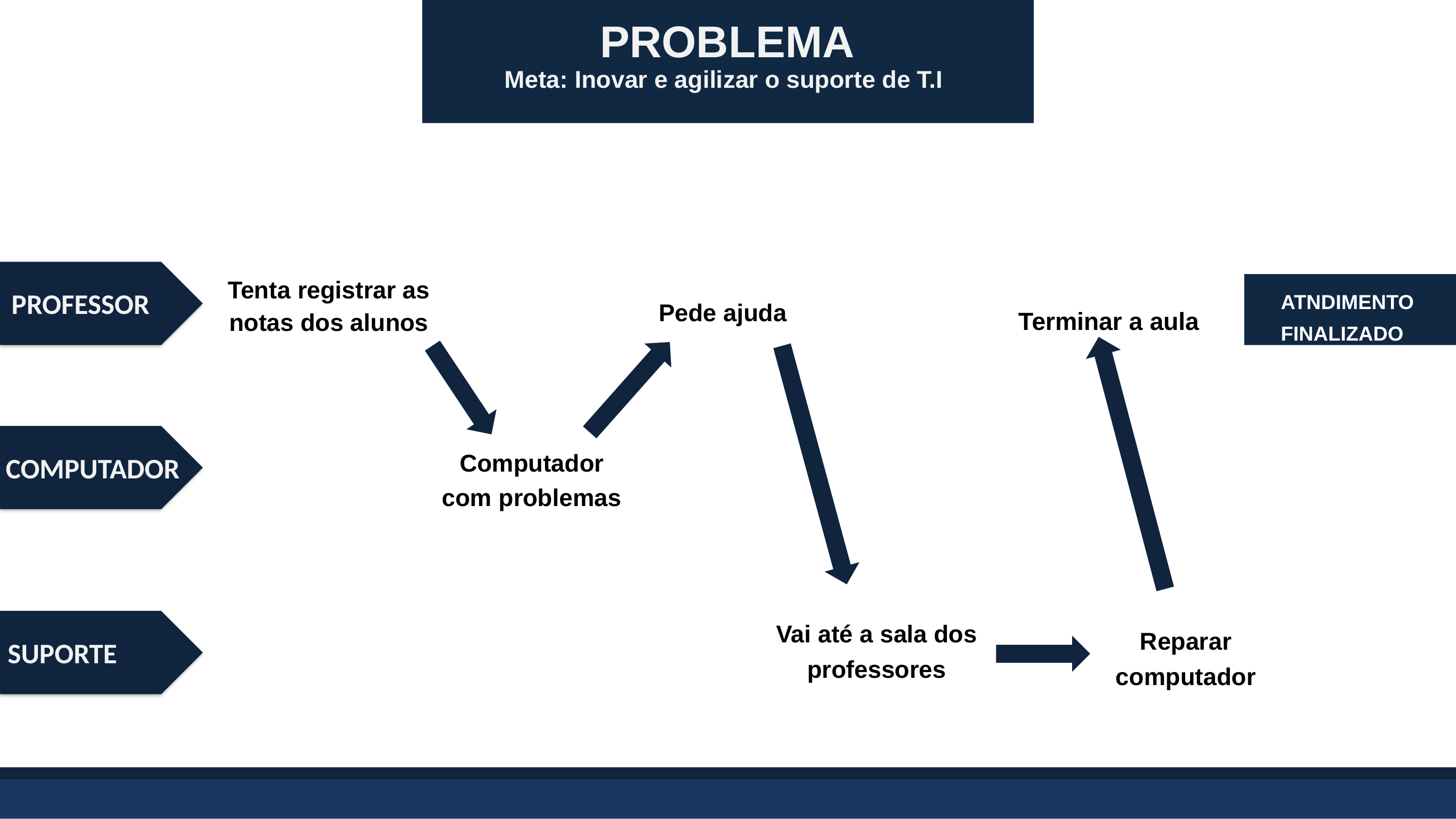

PROBLEMA
Meta: Inovar e agilizar o suporte de T.I

Tenta registrar as notas dos alunos

ATNDIMENTO FINALIZADO
PROFESSOR
Pede ajuda
Terminar a aula

Computador com problemas
COMPUTADOR

Vai até a sala dos professores
Reparar computador
SUPORTE